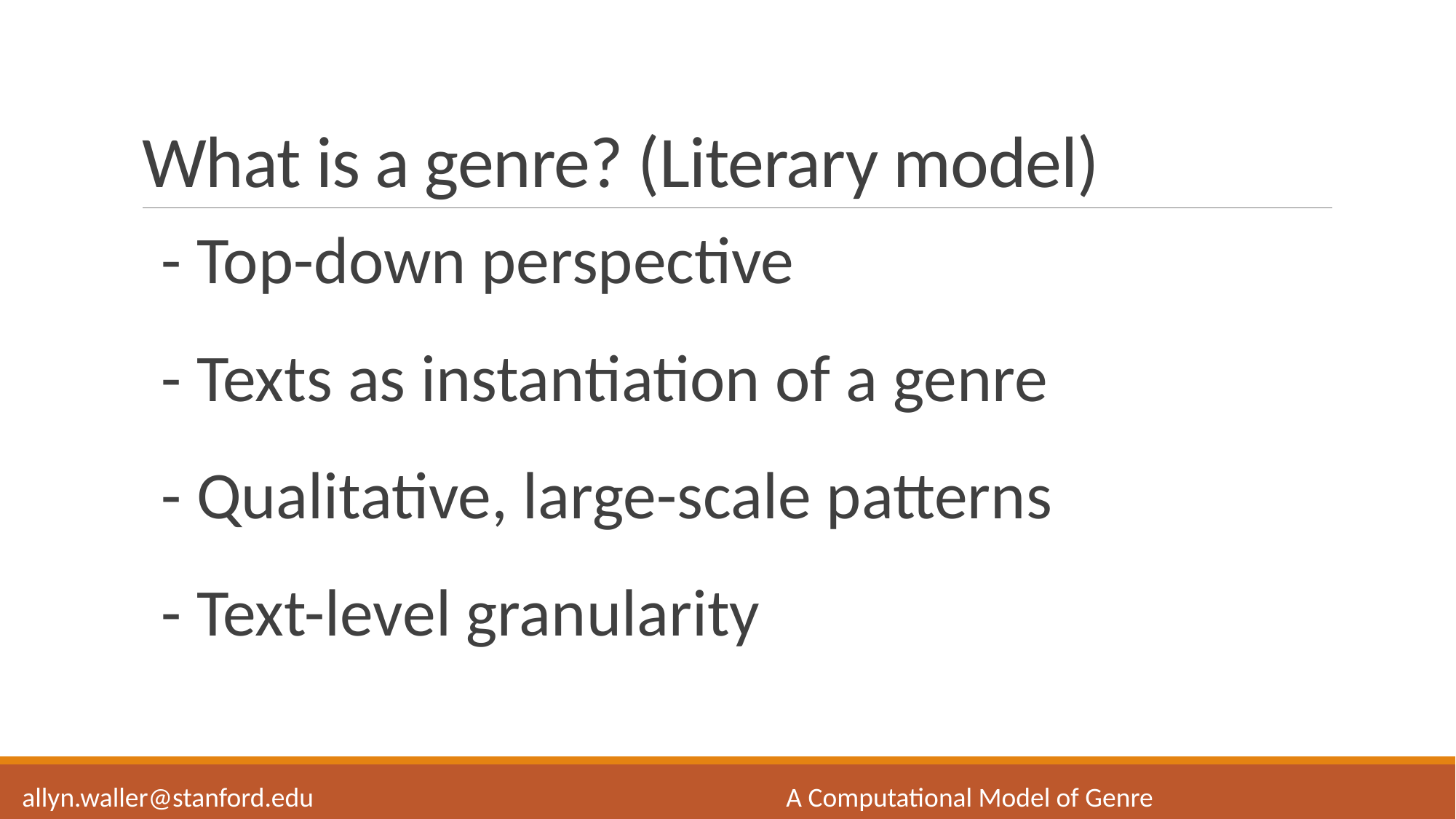

# What is a genre? (Literary model)
 - Top-down perspective
 - Texts as instantiation of a genre
 - Qualitative, large-scale patterns
 - Text-level granularity
allyn.waller@stanford.edu					A Computational Model of Genre								SCS 2021